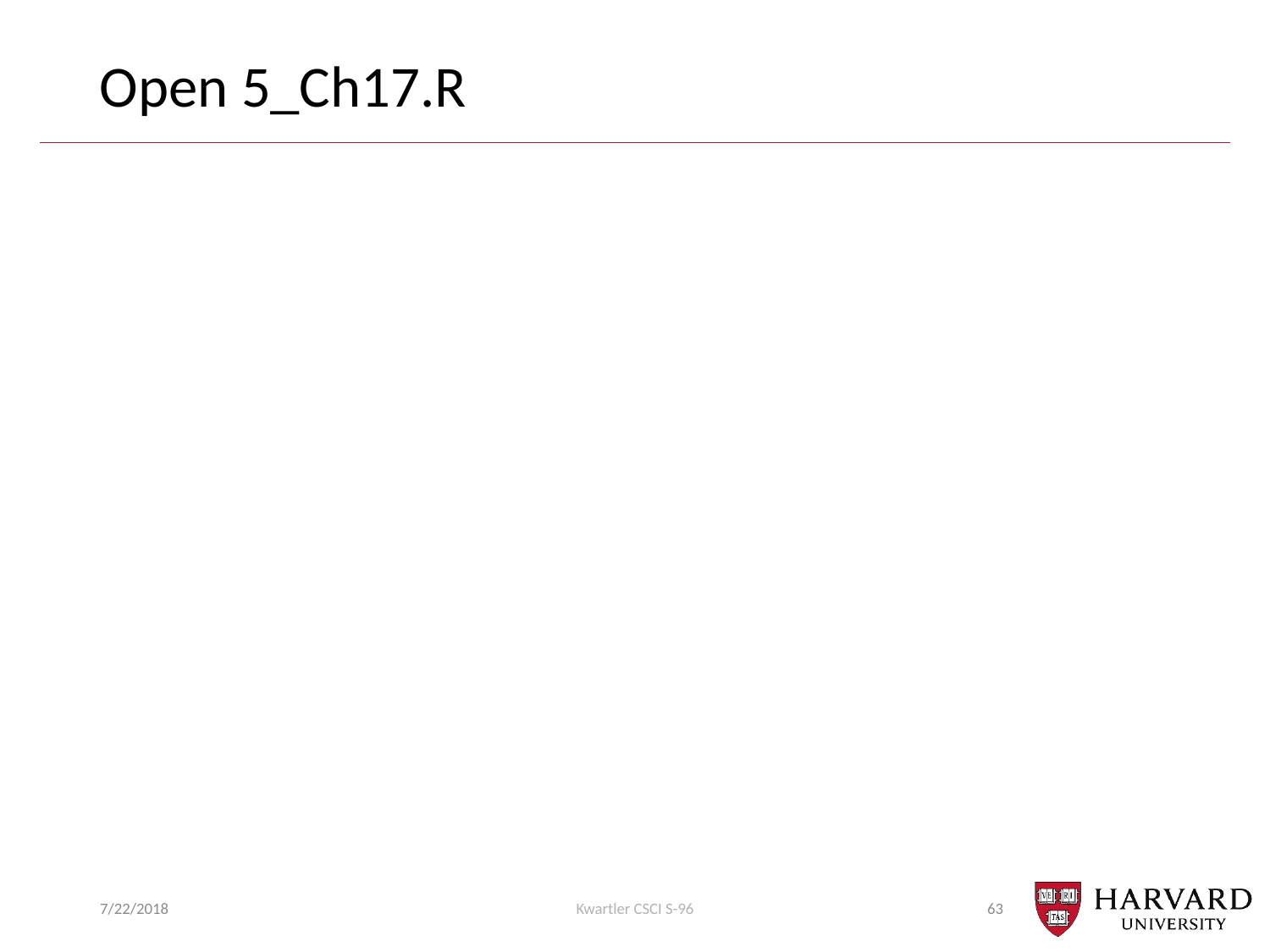

Open 5_Ch17.R
7/22/2018
Kwartler CSCI S-96
63